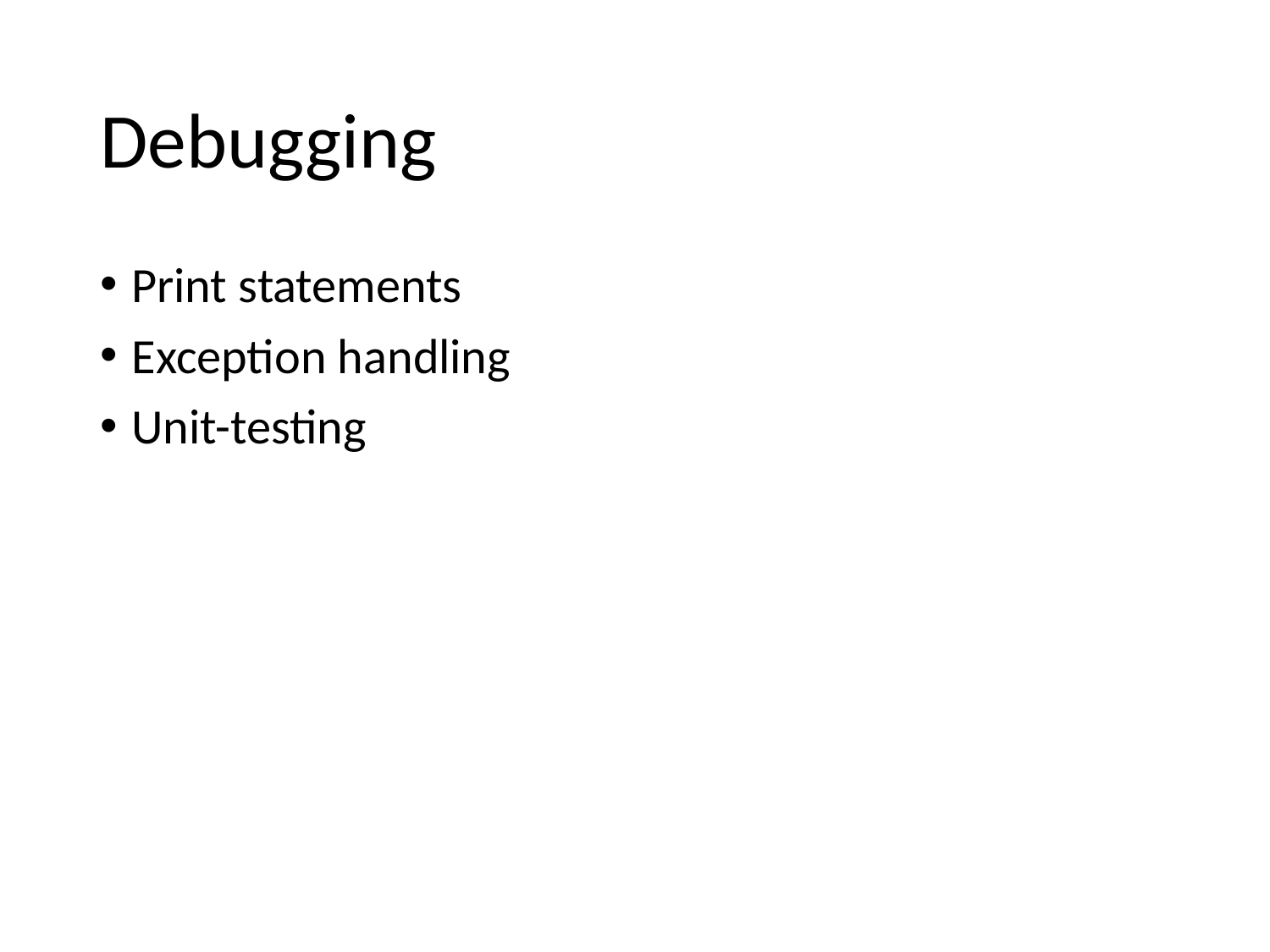

# Debugging
Print statements
Exception handling
Unit-testing